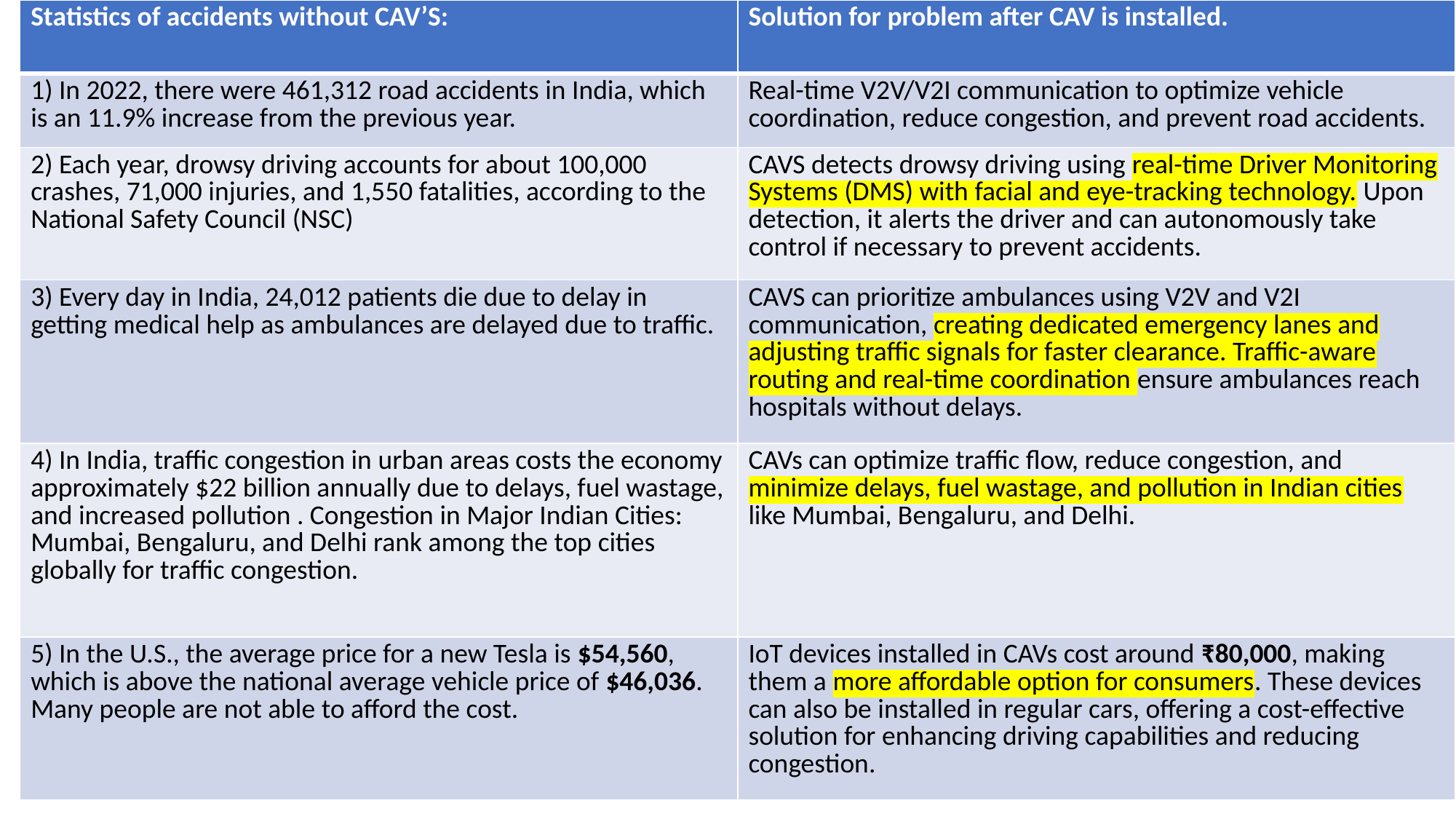

| Statistics of accidents without CAV’S: | Solution for problem after CAV is installed. |
| --- | --- |
| 1) In 2022, there were 461,312 road accidents in India, which is an 11.9% increase from the previous year. | Real-time V2V/V2I communication to optimize vehicle coordination, reduce congestion, and prevent road accidents. |
| 2) Each year, drowsy driving accounts for about 100,000 crashes, 71,000 injuries, and 1,550 fatalities, according to the National Safety Council (NSC) | CAVS detects drowsy driving using real-time Driver Monitoring Systems (DMS) with facial and eye-tracking technology. Upon detection, it alerts the driver and can autonomously take control if necessary to prevent accidents. |
| 3) Every day in India, 24,012 patients die due to delay in getting medical help as ambulances are delayed due to traffic. | CAVS can prioritize ambulances using V2V and V2I communication, creating dedicated emergency lanes and adjusting traffic signals for faster clearance. Traffic-aware routing and real-time coordination ensure ambulances reach hospitals without delays. |
| 4) In India, traffic congestion in urban areas costs the economy approximately $22 billion annually due to delays, fuel wastage, and increased pollution . Congestion in Major Indian Cities: Mumbai, Bengaluru, and Delhi rank among the top cities globally for traffic congestion. | CAVs can optimize traffic flow, reduce congestion, and minimize delays, fuel wastage, and pollution in Indian cities like Mumbai, Bengaluru, and Delhi. |
| 5) In the U.S., the average price for a new Tesla is $54,560, which is above the national average vehicle price of $46,036​. Many people are not able to afford the cost. | IoT devices installed in CAVs cost around ₹80,000, making them a more affordable option for consumers. These devices can also be installed in regular cars, offering a cost-effective solution for enhancing driving capabilities and reducing congestion. |
#